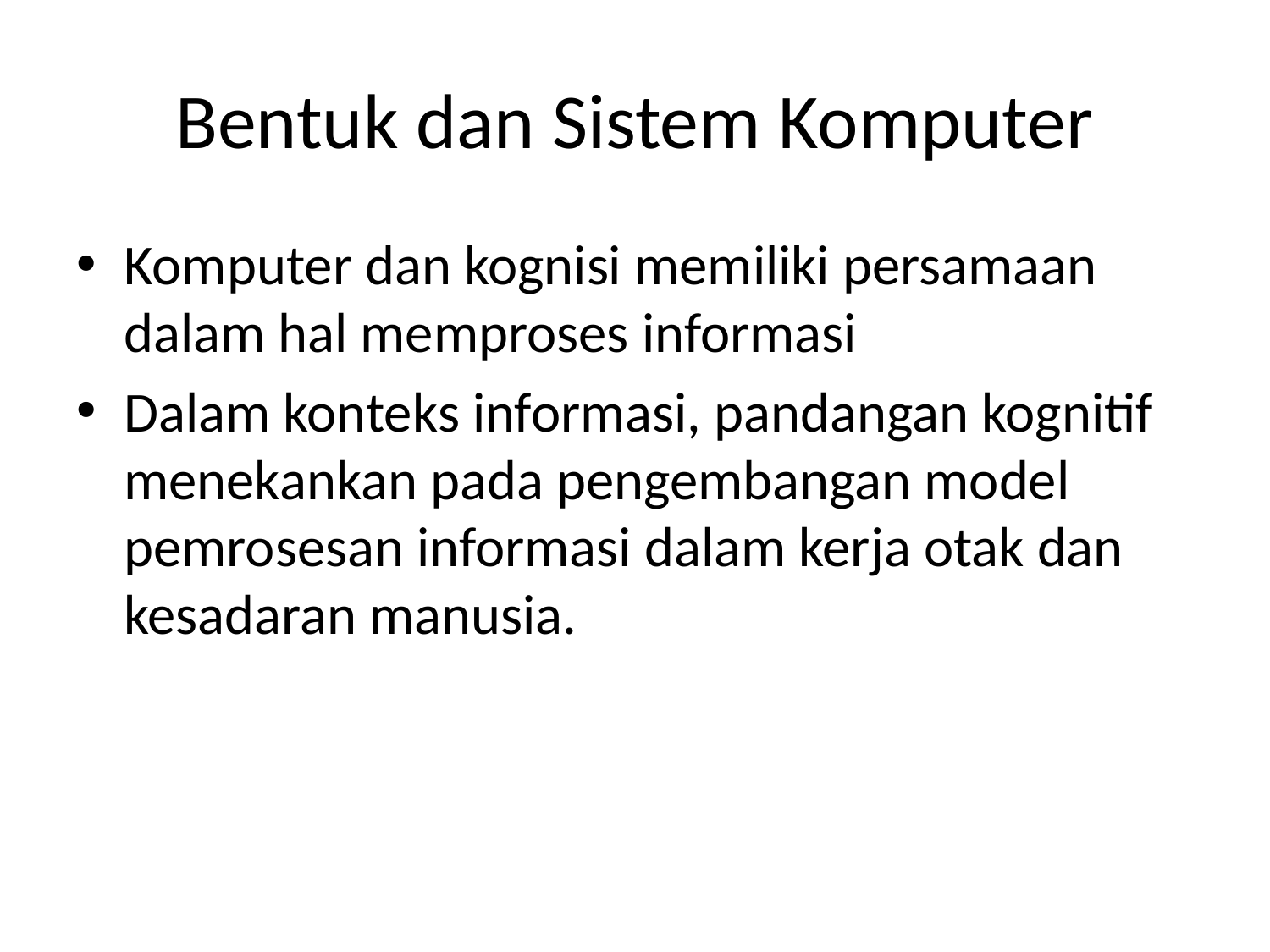

# Bentuk dan Sistem Komputer
Komputer dan kognisi memiliki persamaan dalam hal memproses informasi
Dalam konteks informasi, pandangan kognitif menekankan pada pengembangan model pemrosesan informasi dalam kerja otak dan kesadaran manusia.